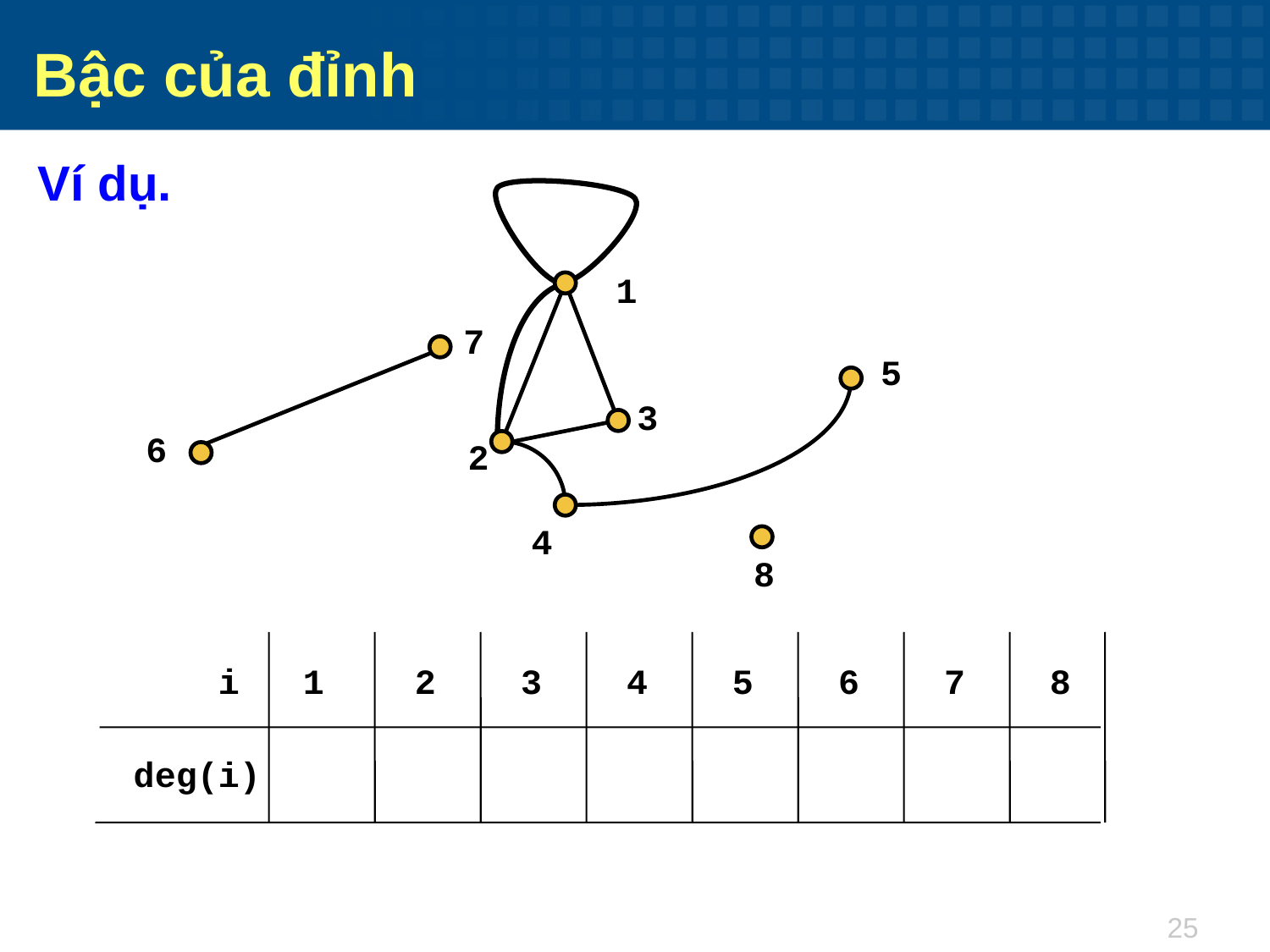

Bậc của đỉnh
Ví dụ.

1

7

5

3

6
2

4

8

i
1
2
3
4
5
6
7
8

deg(i)